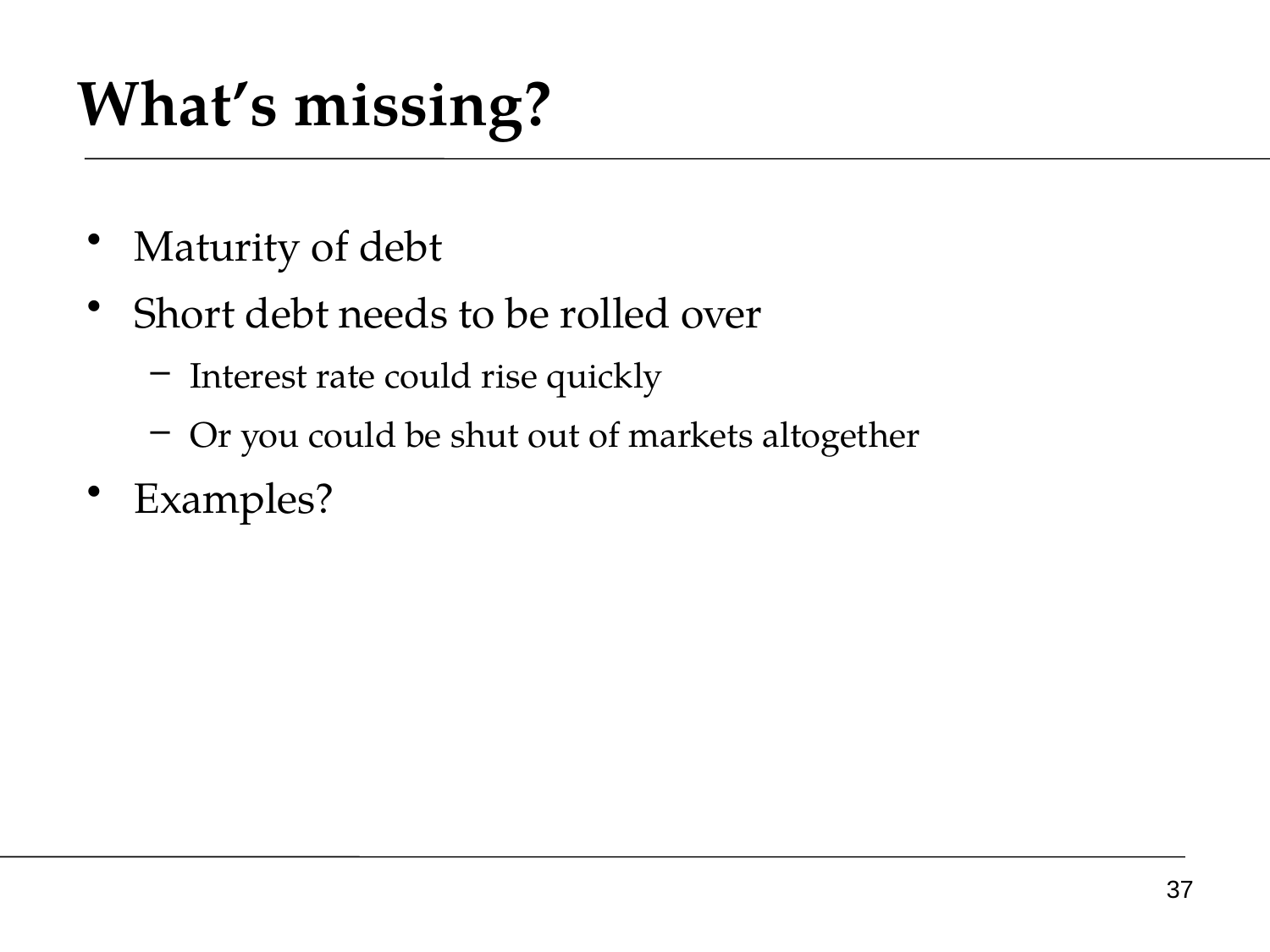

# What’s missing?
Maturity of debt
Short debt needs to be rolled over
Interest rate could rise quickly
Or you could be shut out of markets altogether
Examples?
37